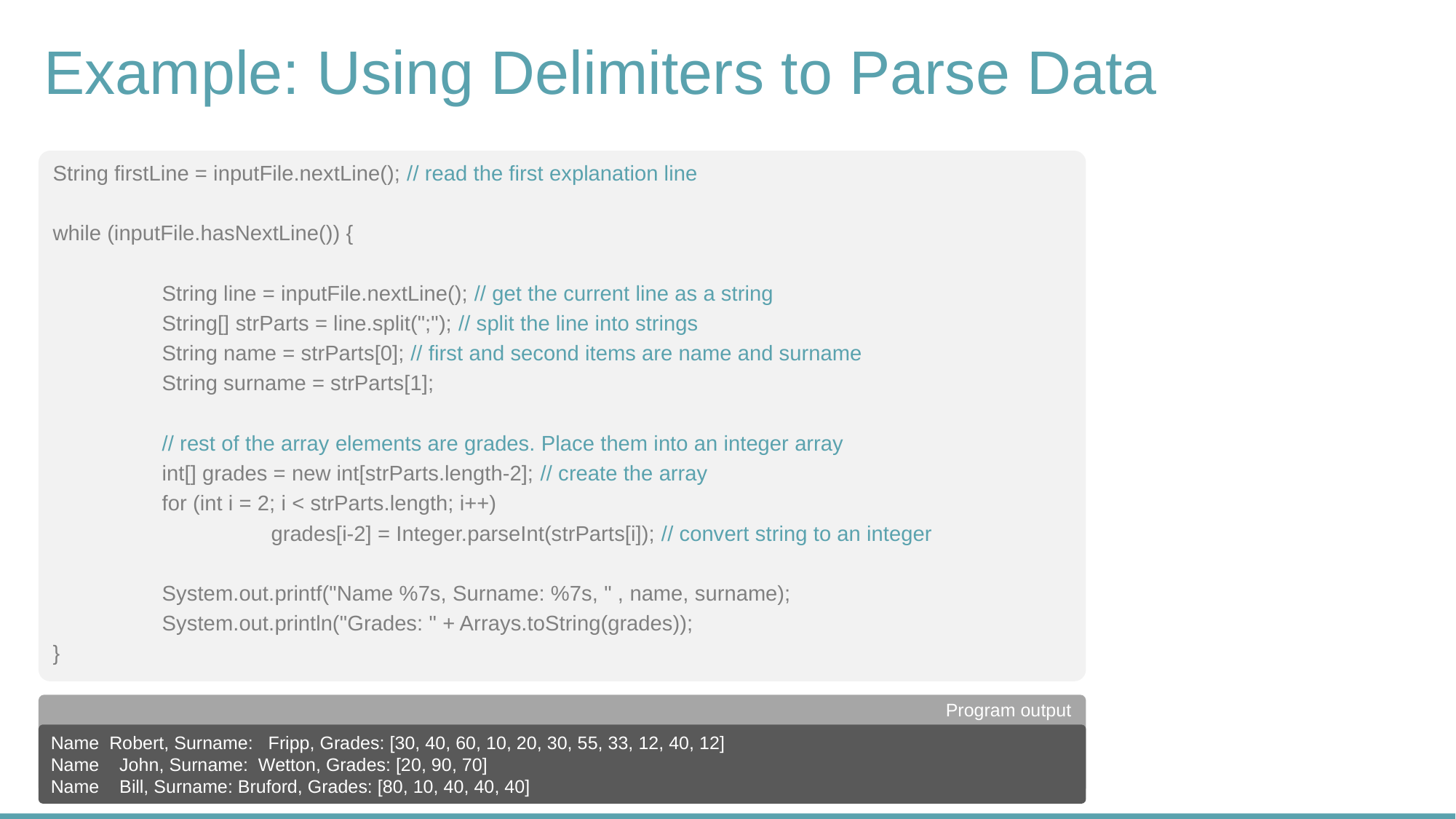

# Example: Using Delimiters to Parse Data

String firstLine = inputFile.nextLine(); // read the first explanation line

while (inputFile.hasNextLine()) {

	String line = inputFile.nextLine(); // get the current line as a string
	String[] strParts = line.split(";"); // split the line into strings
	String name = strParts[0]; // first and second items are name and surname
	String surname = strParts[1];

	// rest of the array elements are grades. Place them into an integer array
	int[] grades = new int[strParts.length-2]; // create the array
	for (int i = 2; i < strParts.length; i++)
		grades[i-2] = Integer.parseInt(strParts[i]); // convert string to an integer

	System.out.printf("Name %7s, Surname: %7s, " , name, surname);
	System.out.println("Grades: " + Arrays.toString(grades));
}
Program output

Name  Robert, Surname:   Fripp, Grades: [30, 40, 60, 10, 20, 30, 55, 33, 12, 40, 12]
Name    John, Surname:  Wetton, Grades: [20, 90, 70]
Name    Bill, Surname: Bruford, Grades: [80, 10, 40, 40, 40]